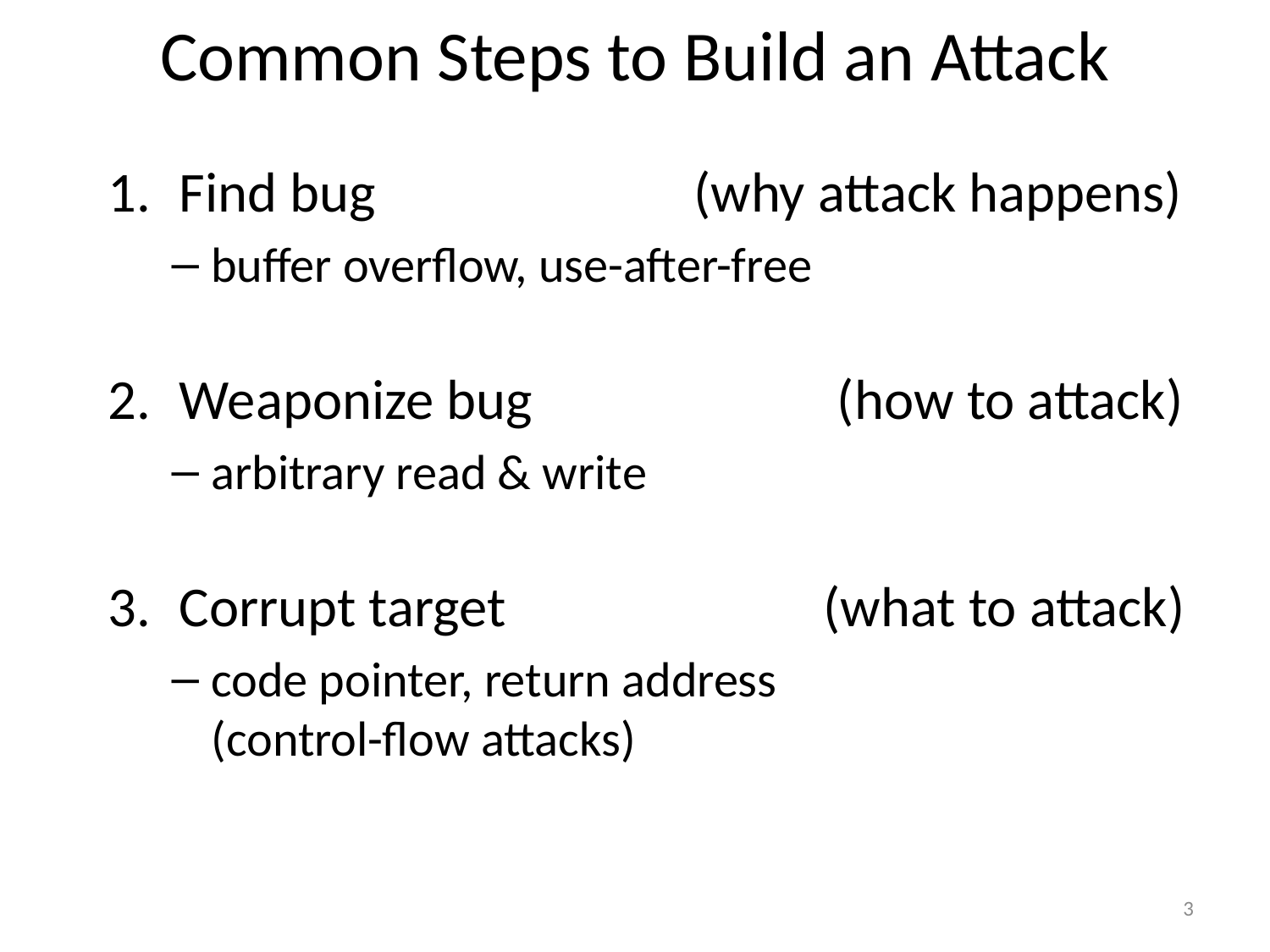

# Common Steps to Build an Attack
Find bug                         (why attack happens)
buffer overflow, use-after-free
Weaponize bug                        (how to attack)
arbitrary read & write
Corrupt target                         (what to attack)
code pointer, return address
(control-flow attacks)
3